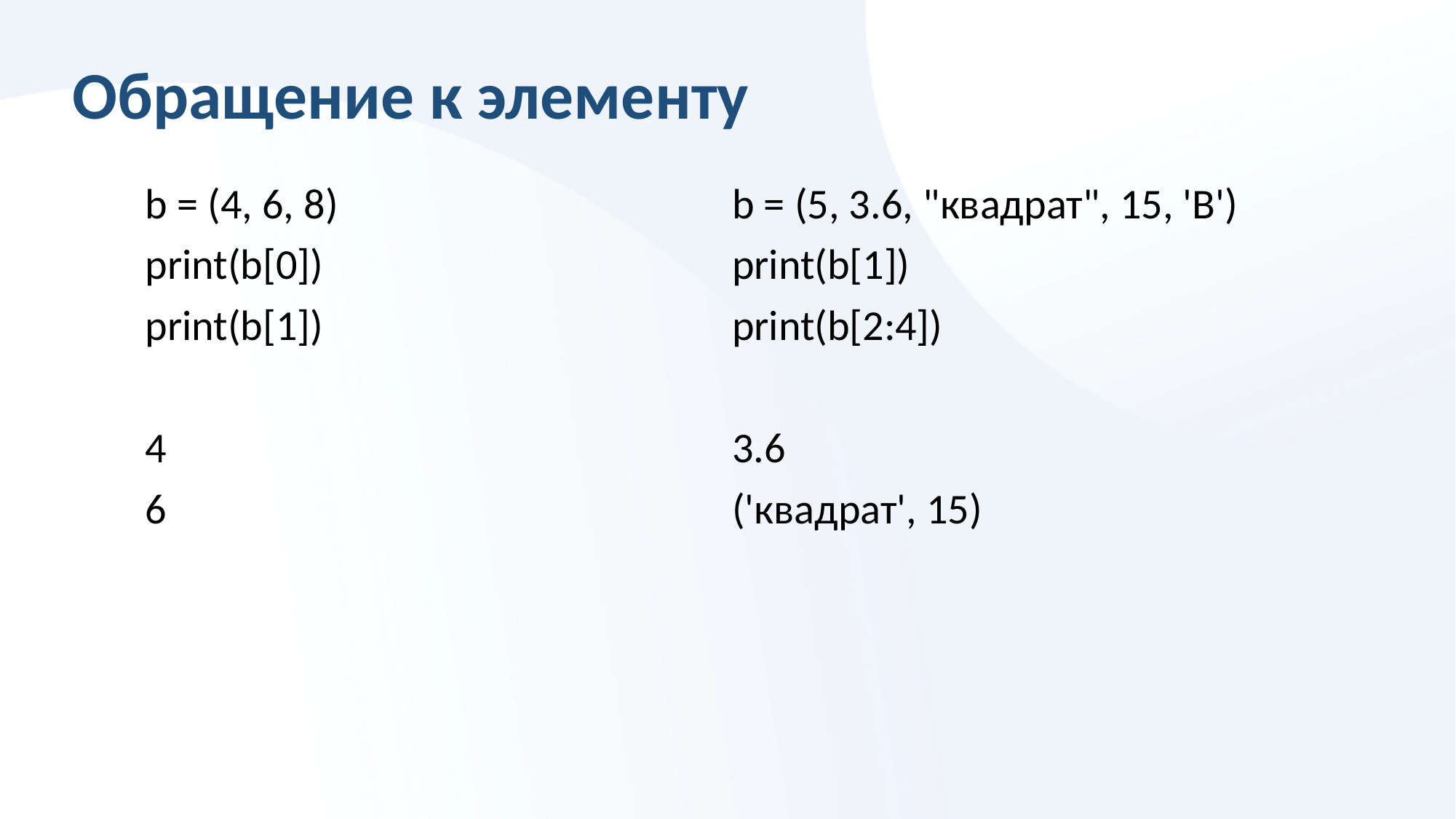

# Обращение к элементу
b = (4, 6, 8)
print(b[0])
print(b[1])

4
6
b = (5, 3.6, "квадрат", 15, 'В')
print(b[1])
print(b[2:4])

3.6
('квадрат', 15)